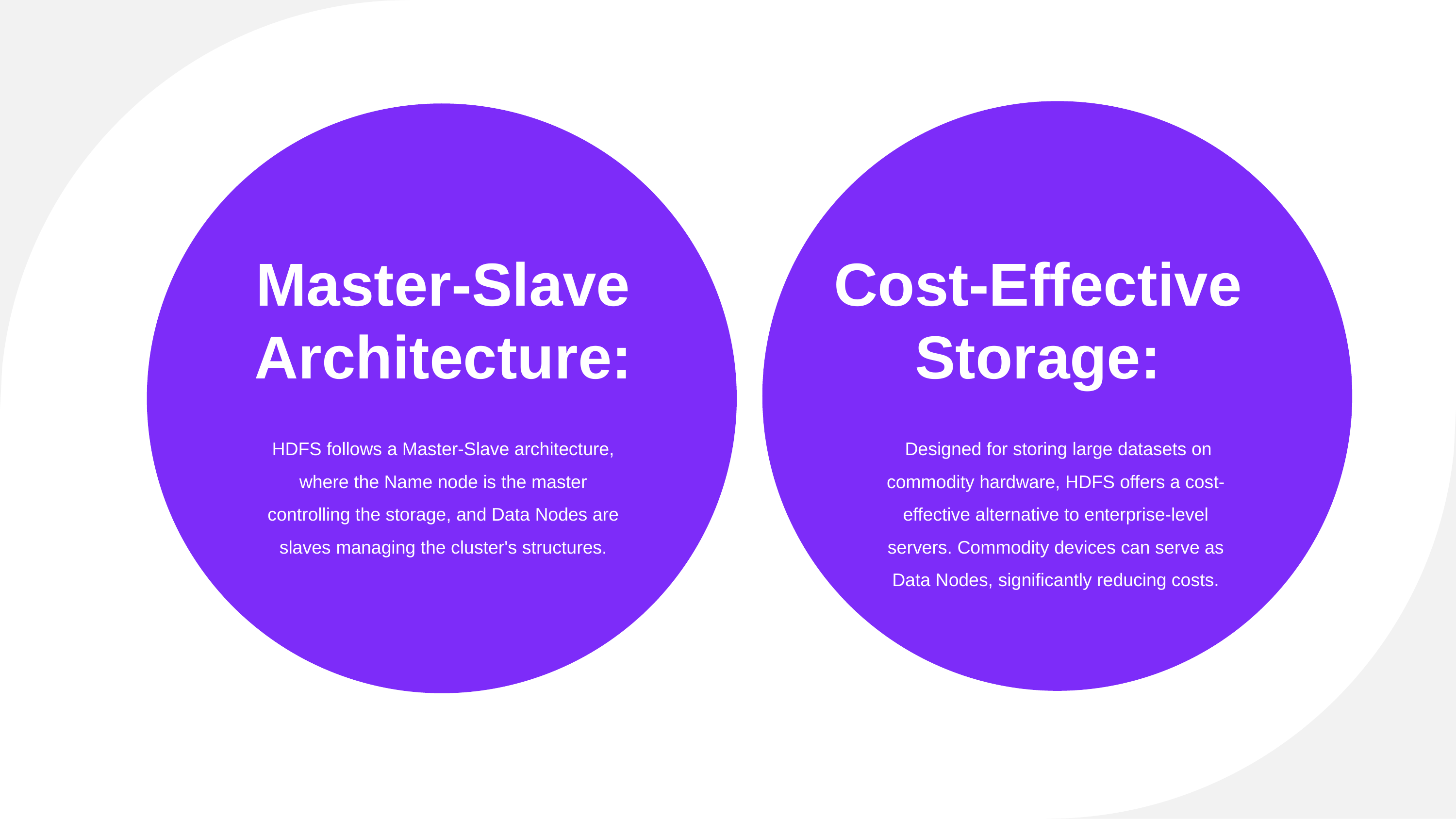

Master-Slave Architecture:
Cost-Effective Storage:
HDFS follows a Master-Slave architecture, where the Name node is the master controlling the storage, and Data Nodes are slaves managing the cluster's structures.
 Designed for storing large datasets on commodity hardware, HDFS offers a cost-effective alternative to enterprise-level servers. Commodity devices can serve as Data Nodes, significantly reducing costs.